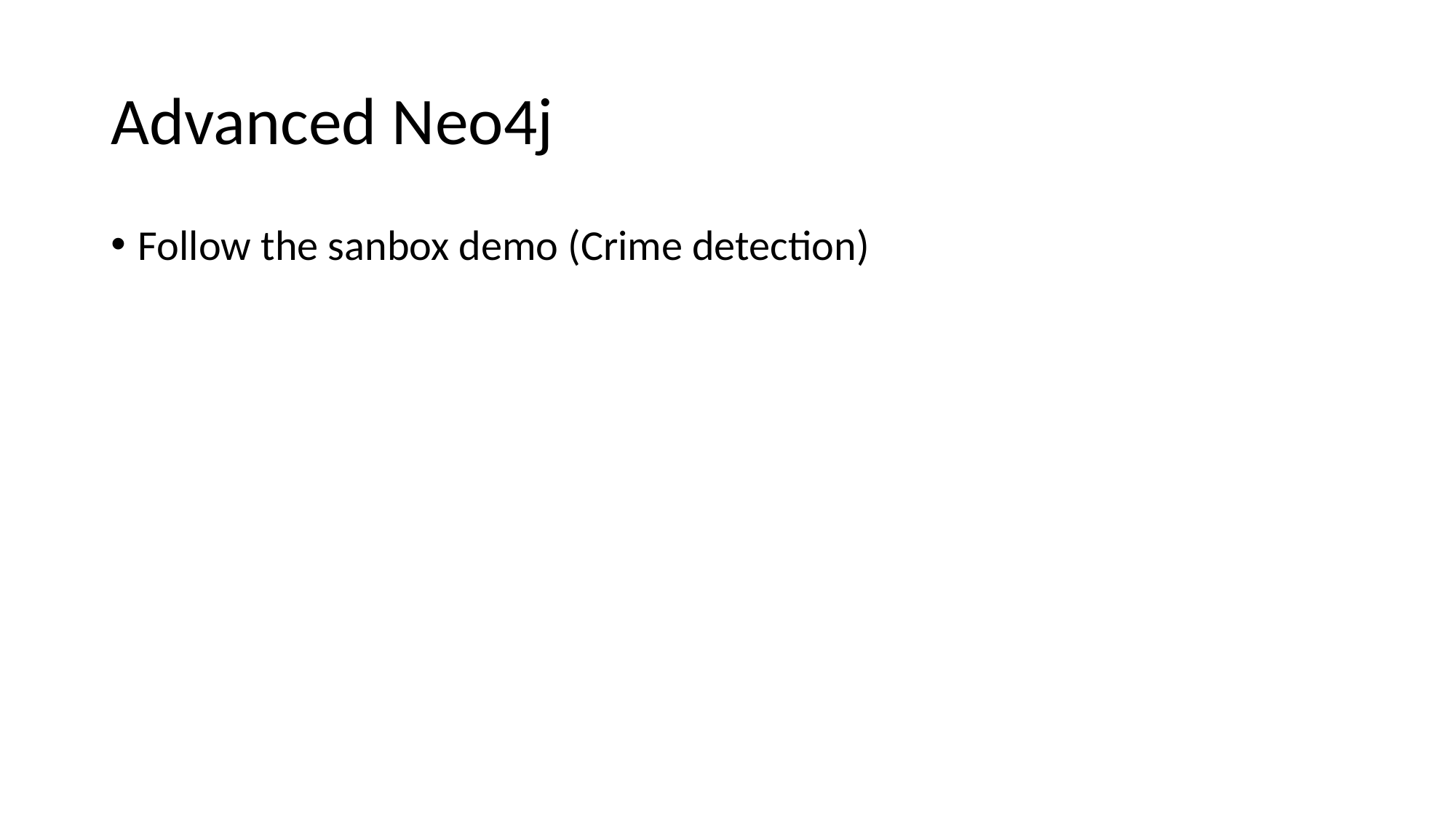

# Advanced Neo4j
Follow the sanbox demo (Crime detection)